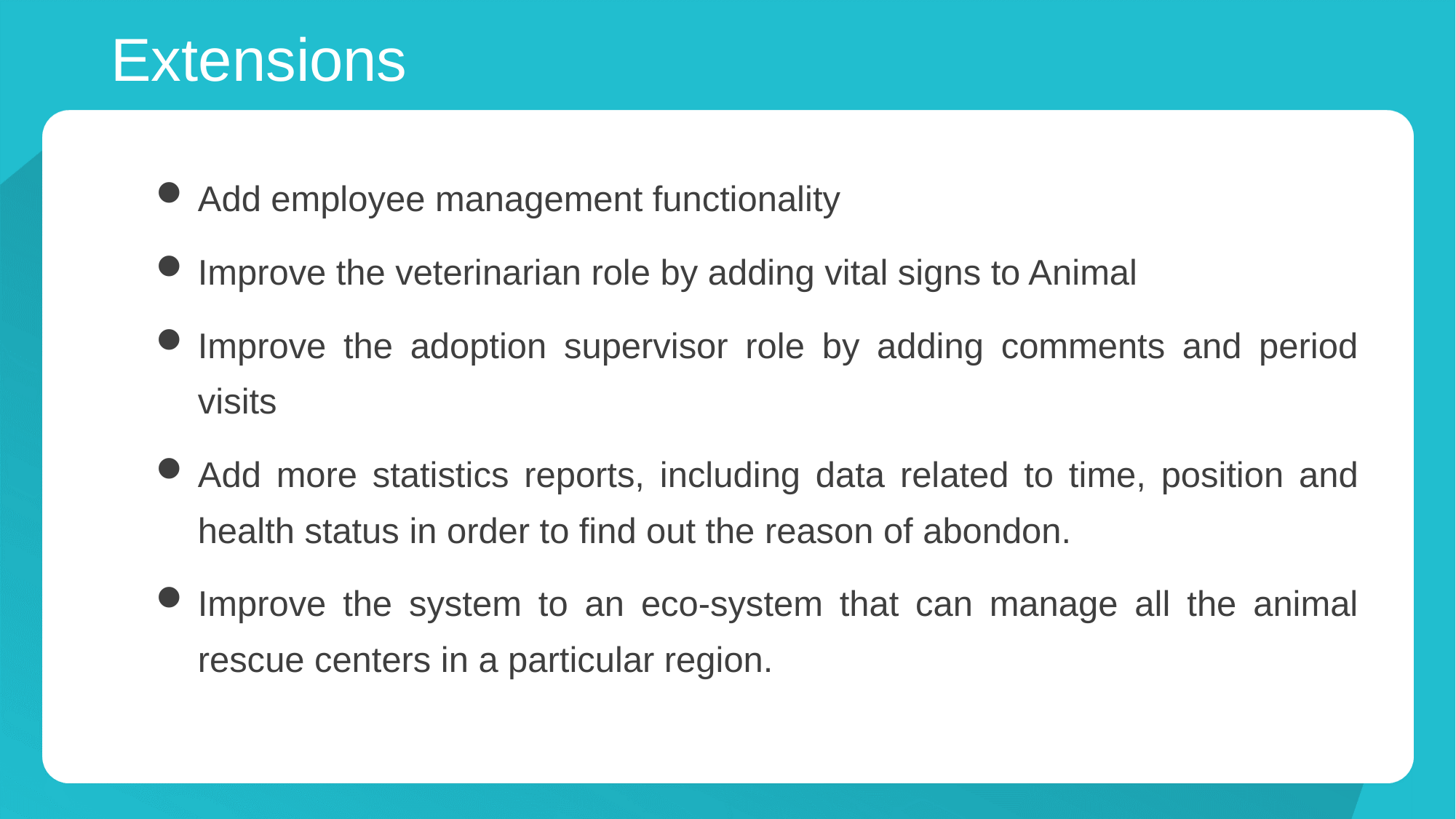

# Extensions
Add employee management functionality
Improve the veterinarian role by adding vital signs to Animal
Improve the adoption supervisor role by adding comments and period visits
Add more statistics reports, including data related to time, position and health status in order to find out the reason of abondon.
Improve the system to an eco-system that can manage all the animal rescue centers in a particular region.